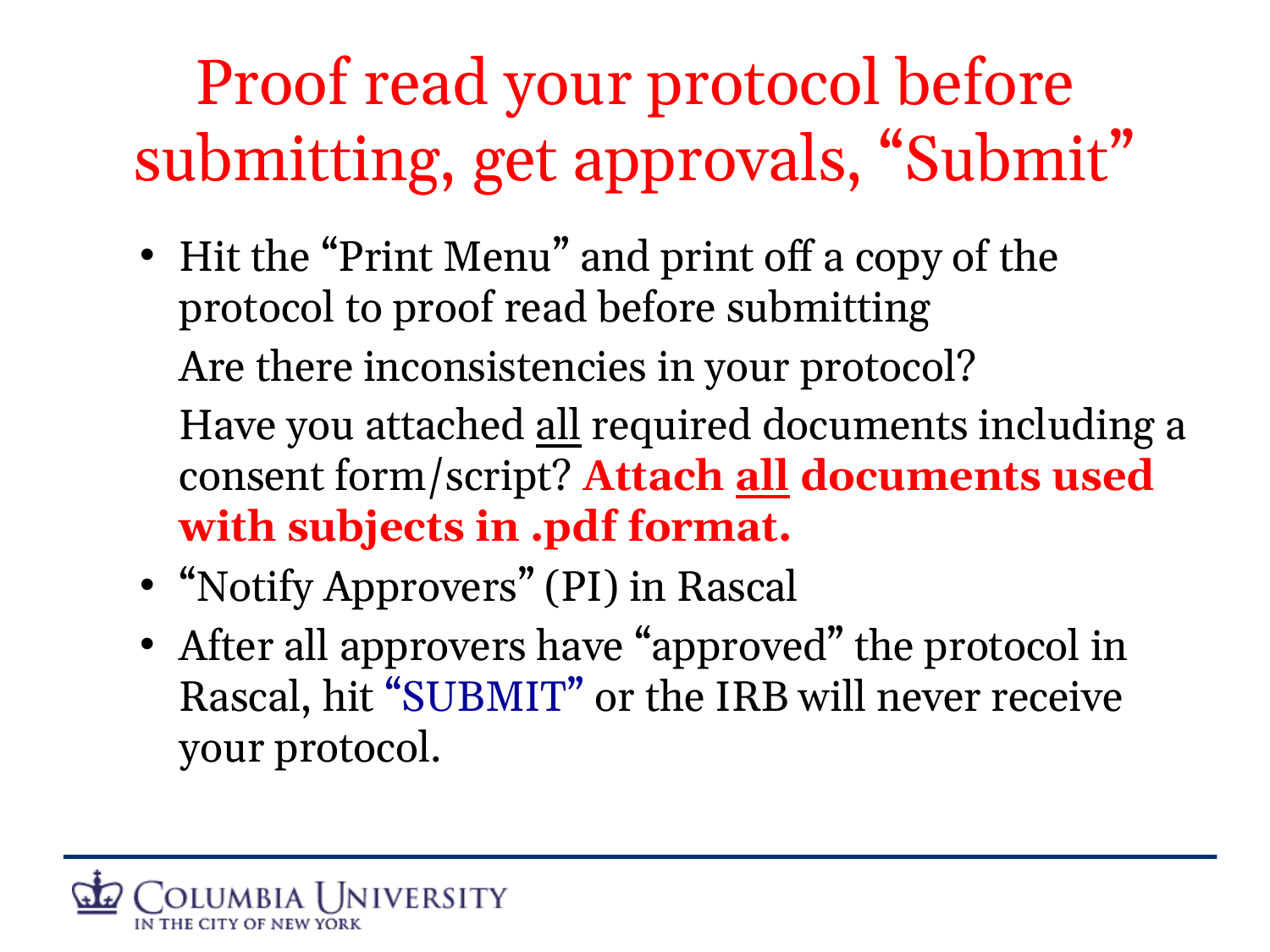

# Proof read your protocol before submitting, get approvals, “Submit”
Hit the “Print Menu” and print off a copy of the protocol to proof read before submitting
	Are there inconsistencies in your protocol?
	Have you attached all required documents including a consent form/script? Attach all documents used with subjects in .pdf format.
“Notify Approvers” (PI) in Rascal
After all approvers have “approved” the protocol in Rascal, hit “SUBMIT” or the IRB will never receive your protocol.